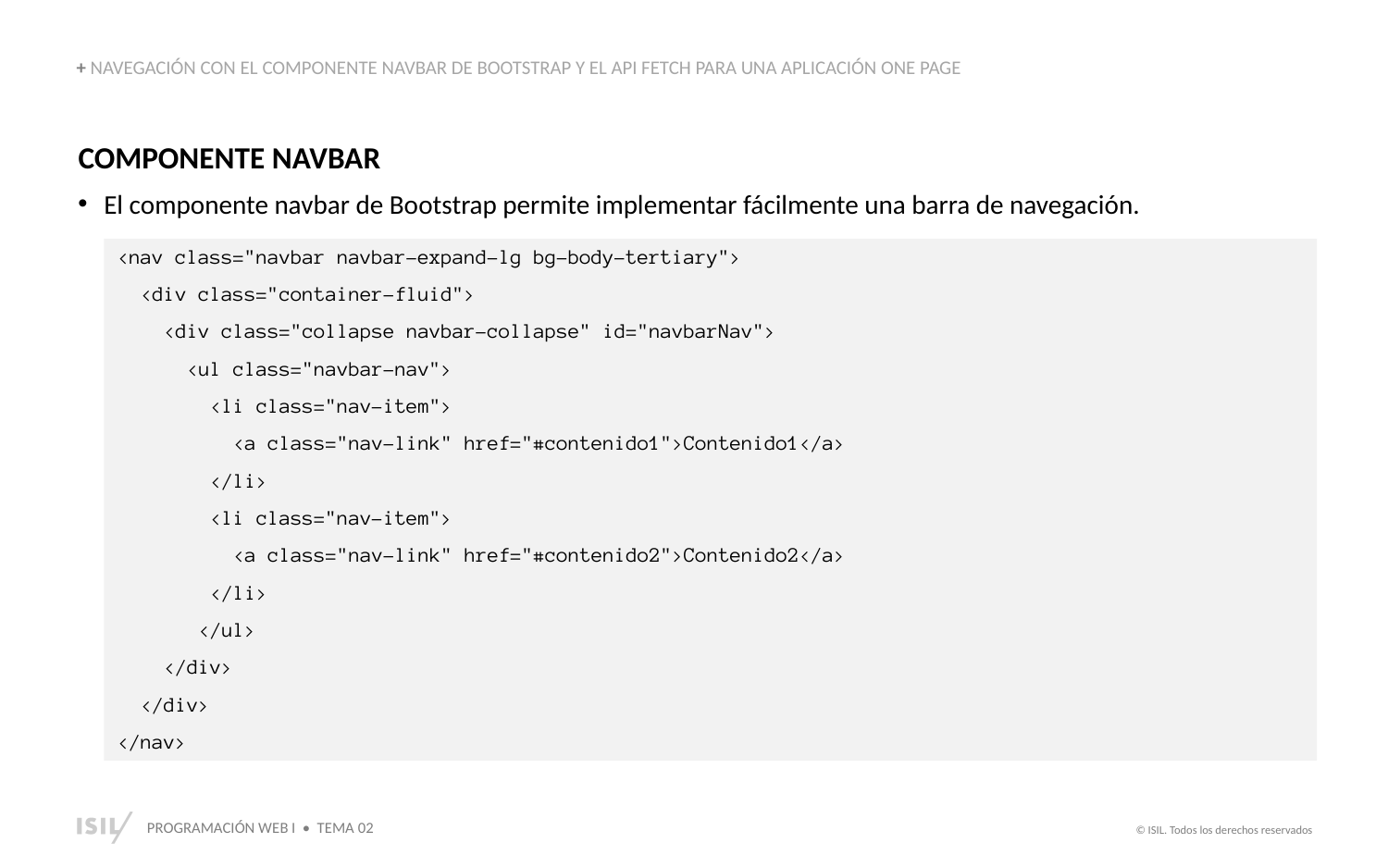

+ NAVEGACIÓN CON EL COMPONENTE NAVBAR DE BOOTSTRAP Y EL API FETCH PARA UNA APLICACIÓN ONE PAGE
COMPONENTE NAVBAR
El componente navbar de Bootstrap permite implementar fácilmente una barra de navegación.
<nav class="navbar navbar-expand-lg bg-body-tertiary">
  <div class="container-fluid">
    <div class="collapse navbar-collapse" id="navbarNav">
      <ul class="navbar-nav">
        <li class="nav-item">
          <a class="nav-link" href="#contenido1">Contenido1</a>
        </li>
        <li class="nav-item">
          <a class="nav-link" href="#contenido2">Contenido2</a>
        </li>
       </ul>
    </div>
  </div>
</nav>